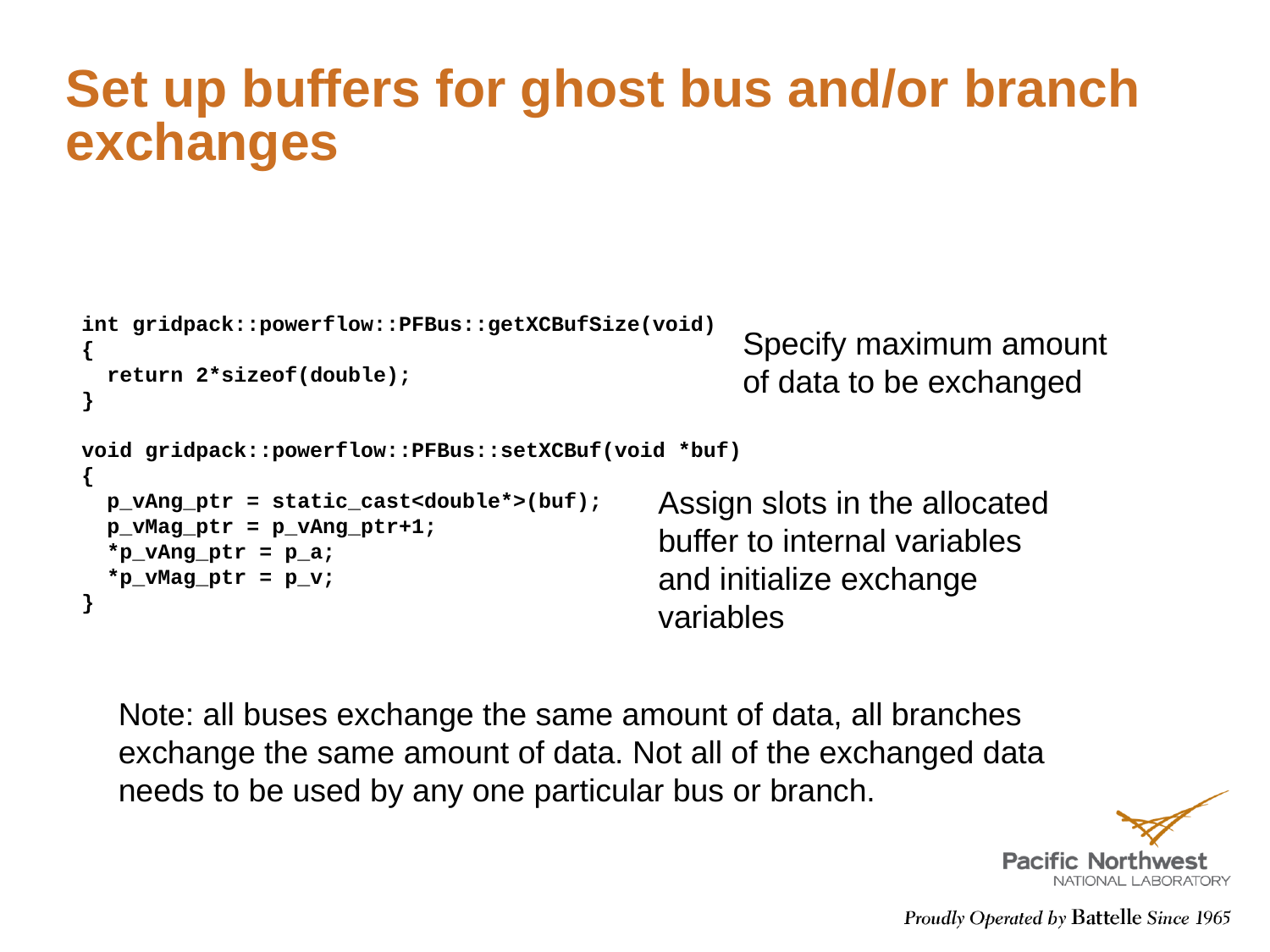

# Set up buffers for ghost bus and/or branch exchanges
int gridpack::powerflow::PFBus::getXCBufSize(void)
{
  return 2*sizeof(double);
}

void gridpack::powerflow::PFBus::setXCBuf(void *buf)
{
  p_vAng_ptr = static_cast<double*>(buf);
  p_vMag_ptr = p_vAng_ptr+1;
  *p_vAng_ptr = p_a;
  *p_vMag_ptr = p_v;
}
Specify maximum amount of data to be exchanged
Assign slots in the allocated buffer to internal variables and initialize exchange variables
Note: all buses exchange the same amount of data, all branches exchange the same amount of data. Not all of the exchanged data needs to be used by any one particular bus or branch.